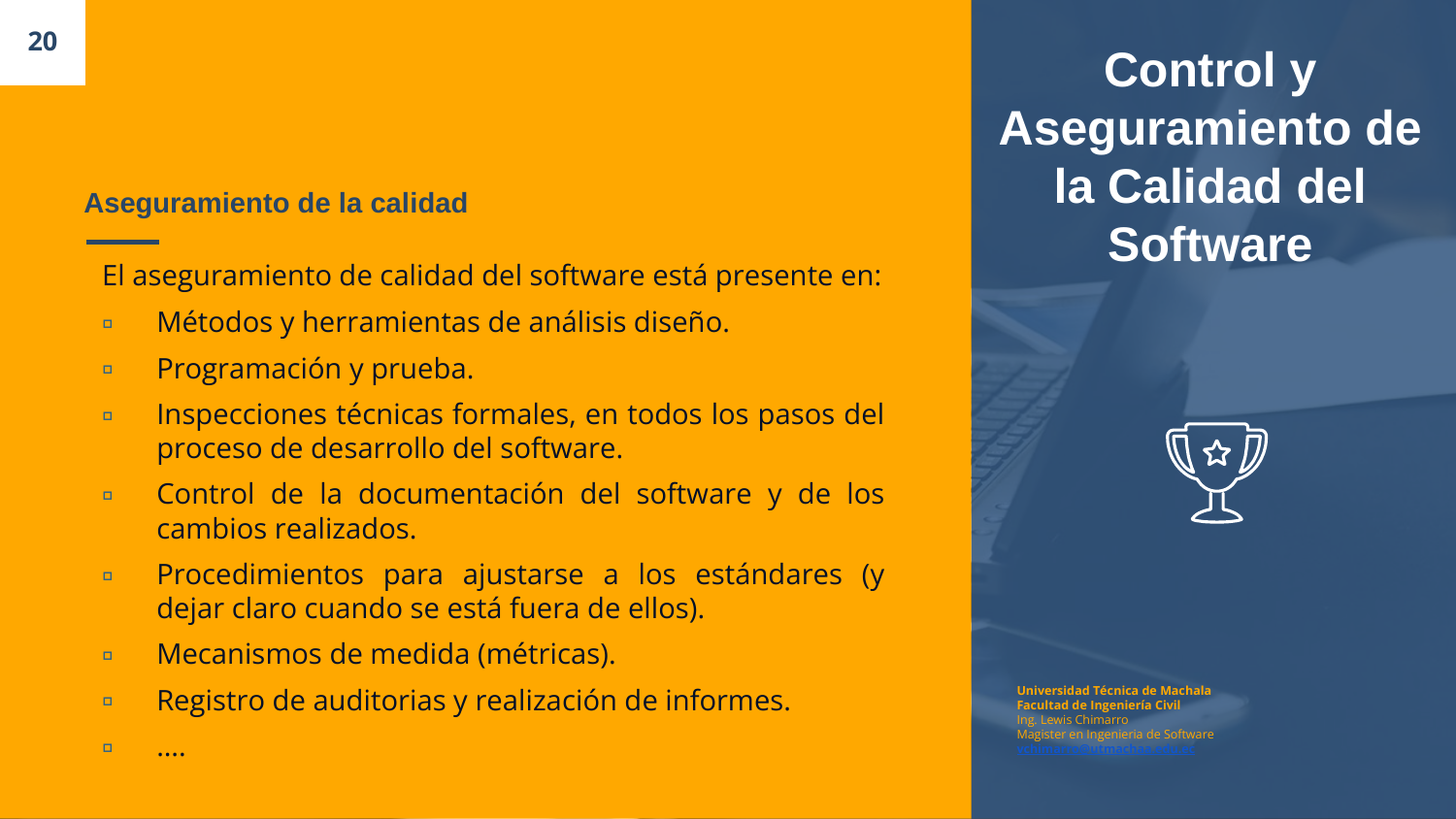

20
Control y Aseguramiento de la Calidad del Software
# Aseguramiento de la calidad
El aseguramiento de calidad del software está presente en:
Métodos y herramientas de análisis diseño.
Programación y prueba.
Inspecciones técnicas formales, en todos los pasos del proceso de desarrollo del software.
Control de la documentación del software y de los cambios realizados.
Procedimientos para ajustarse a los estándares (y dejar claro cuando se está fuera de ellos).
Mecanismos de medida (métricas).
Registro de auditorias y realización de informes.
….

Universidad Técnica de Machala
Facultad de Ingeniería Civil
Ing. Lewis Chimarro
Magister en Ingenieria de Software
vchimarro@utmachaa.edu.ec